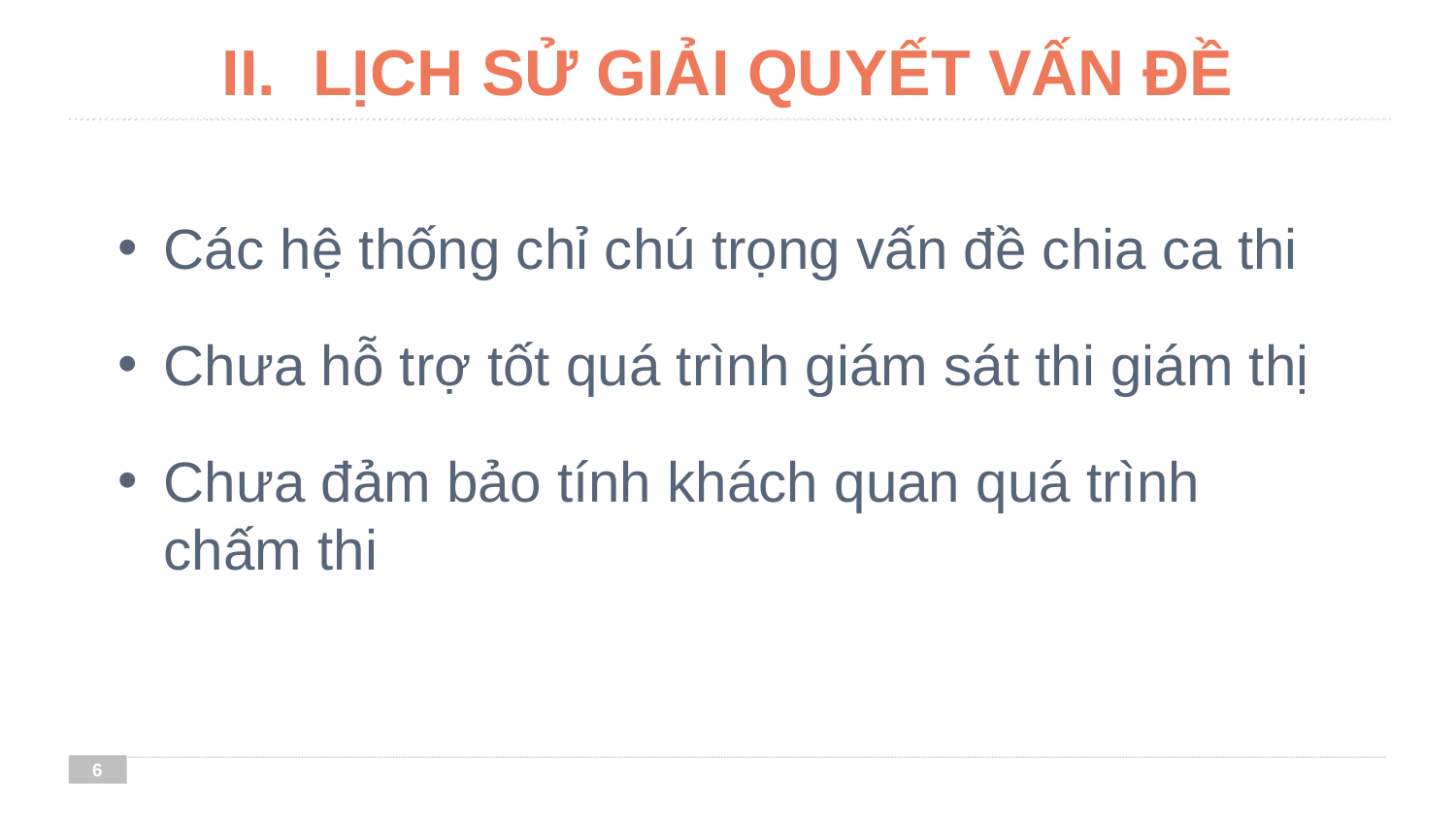

# LỊCH SỬ GIẢI QUYẾT VẤN ĐỀ
Các hệ thống chỉ chú trọng vấn đề chia ca thi
Chưa hỗ trợ tốt quá trình giám sát thi giám thị
Chưa đảm bảo tính khách quan quá trình chấm thi
6